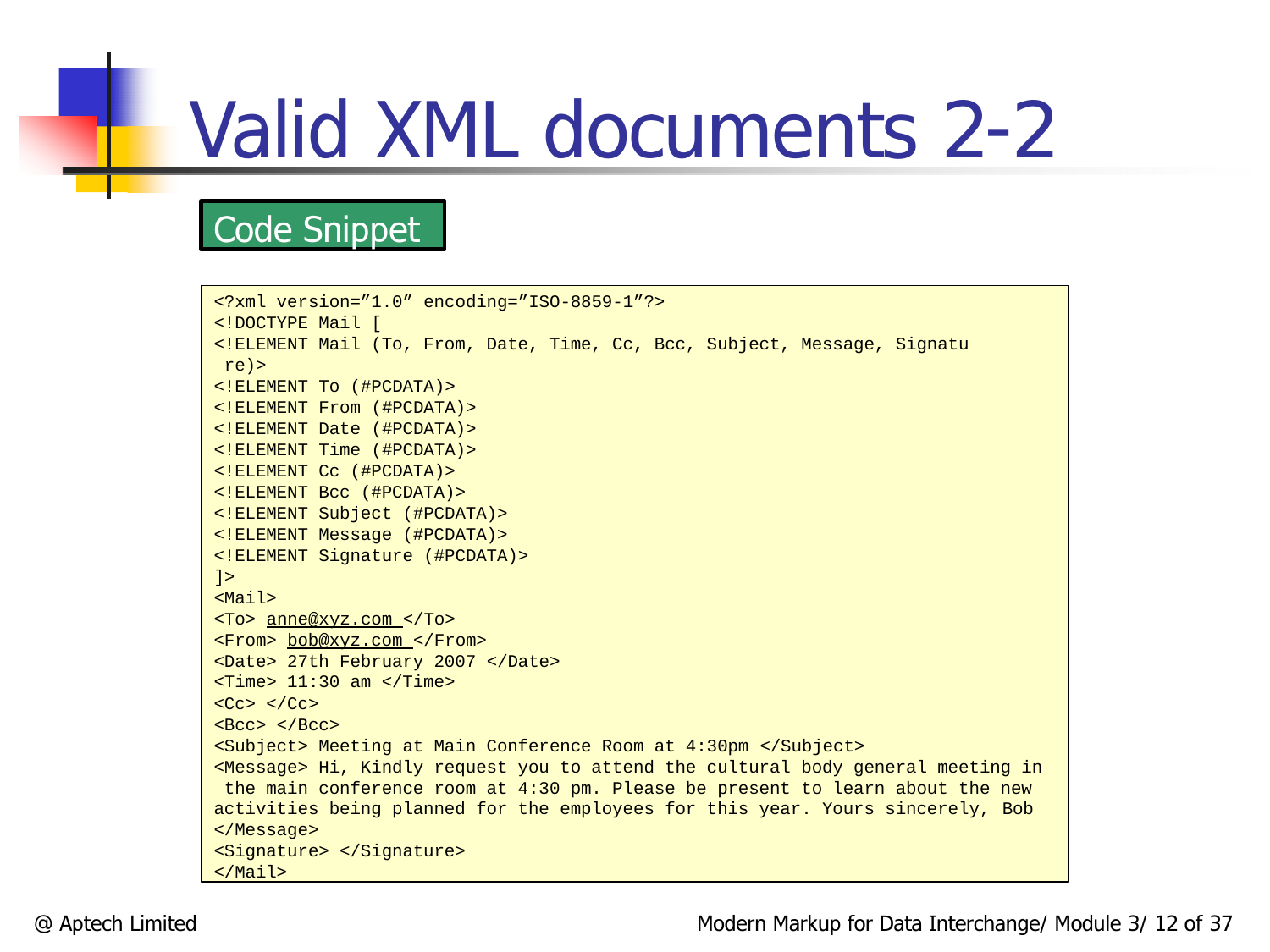

# Valid XML documents 2-2

Code Snippet
<?xml version=”1.0” encoding=”ISO-8859-1”?>
<!DOCTYPE Mail [
<!ELEMENT Mail (To, From, Date, Time, Cc, Bcc, Subject, Message, Signatu  re)>
<!ELEMENT To (#PCDATA)>
<!ELEMENT From (#PCDATA)>
<!ELEMENT Date (#PCDATA)>
<!ELEMENT Time (#PCDATA)>
<!ELEMENT Cc (#PCDATA)>
<!ELEMENT Bcc (#PCDATA)>
<!ELEMENT Subject (#PCDATA)>
<!ELEMENT Message (#PCDATA)>
<!ELEMENT Signature (#PCDATA)>
]>
<Mail>
<To> anne@xyz.com </To>
<From> bob@xyz.com </From>
<Date> 27th February 2007 </Date>
<Time> 11:30 am </Time>
<Cc> </Cc>
<Bcc> </Bcc>
<Subject> Meeting at Main Conference Room at 4:30pm </Subject>
<Message> Hi, Kindly request you to attend the cultural body general meeting in  the main conference room at 4:30 pm. Please be present to learn about the new  activities being planned for the employees for this year. Yours sincerely, Bob
</Message>
<Signature> </Signature>
</Mail>
@ Aptech Limited
Modern Markup for Data Interchange/ Module 3/ 12 of 37